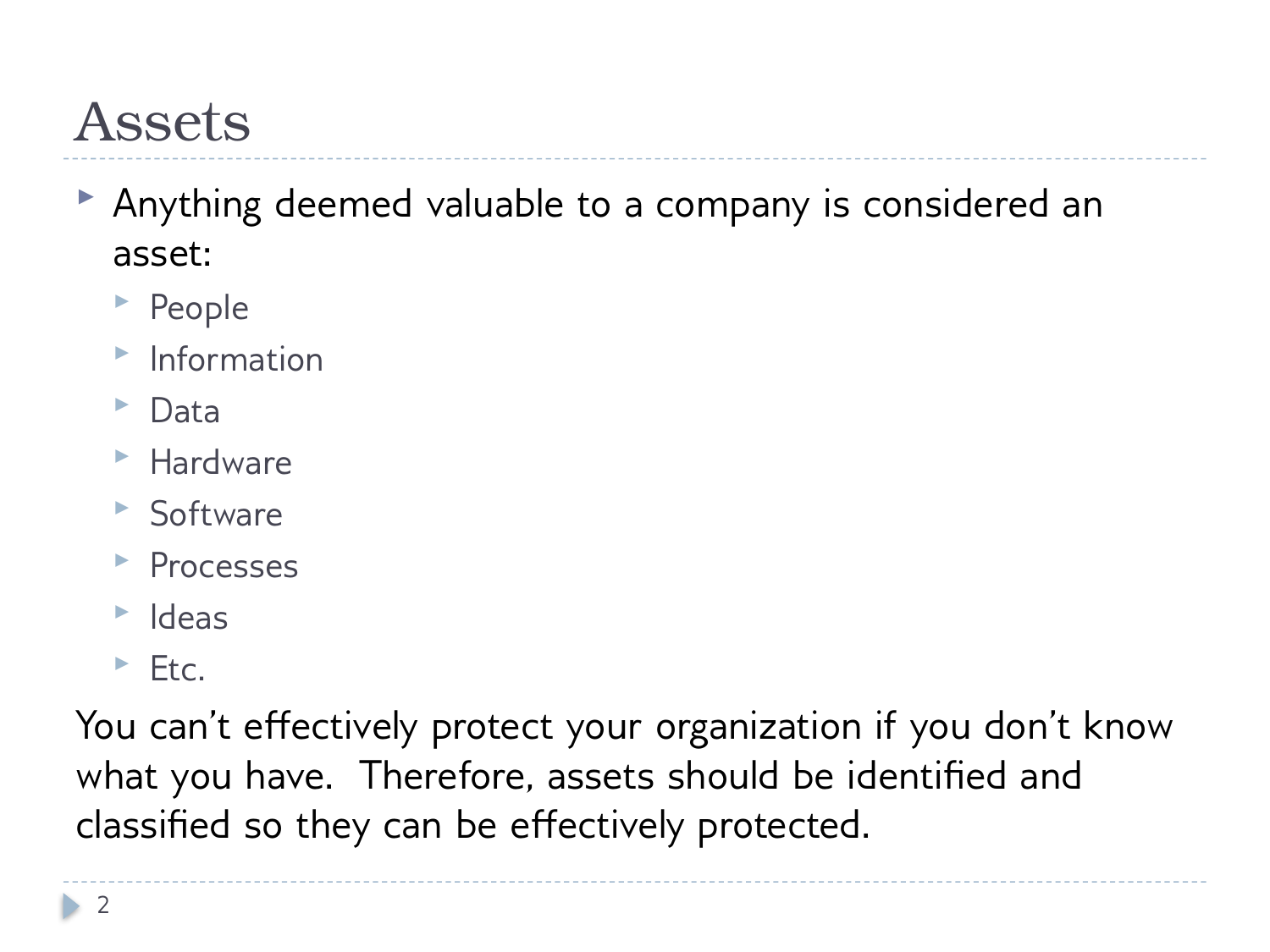

# Assets
Anything deemed valuable to a company is considered an asset:
People
Information
Data
Hardware
Software
Processes
Ideas
Etc.
You can’t effectively protect your organization if you don’t know what you have.  Therefore, assets should be identified and classified so they can be effectively protected.
2